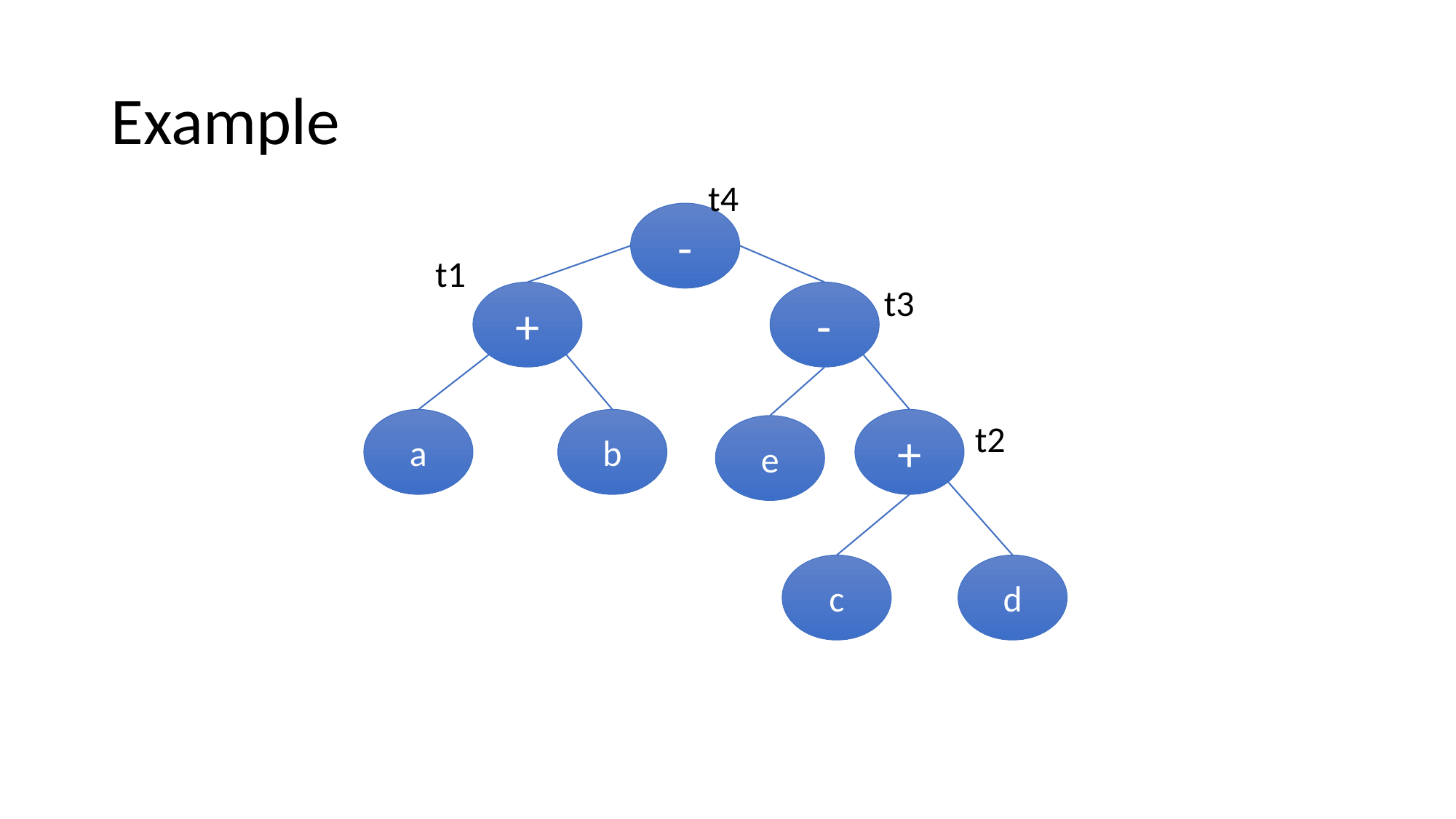

# Example
t4
-
t1
t3
+
-
a
b
+
t2
e
c
d